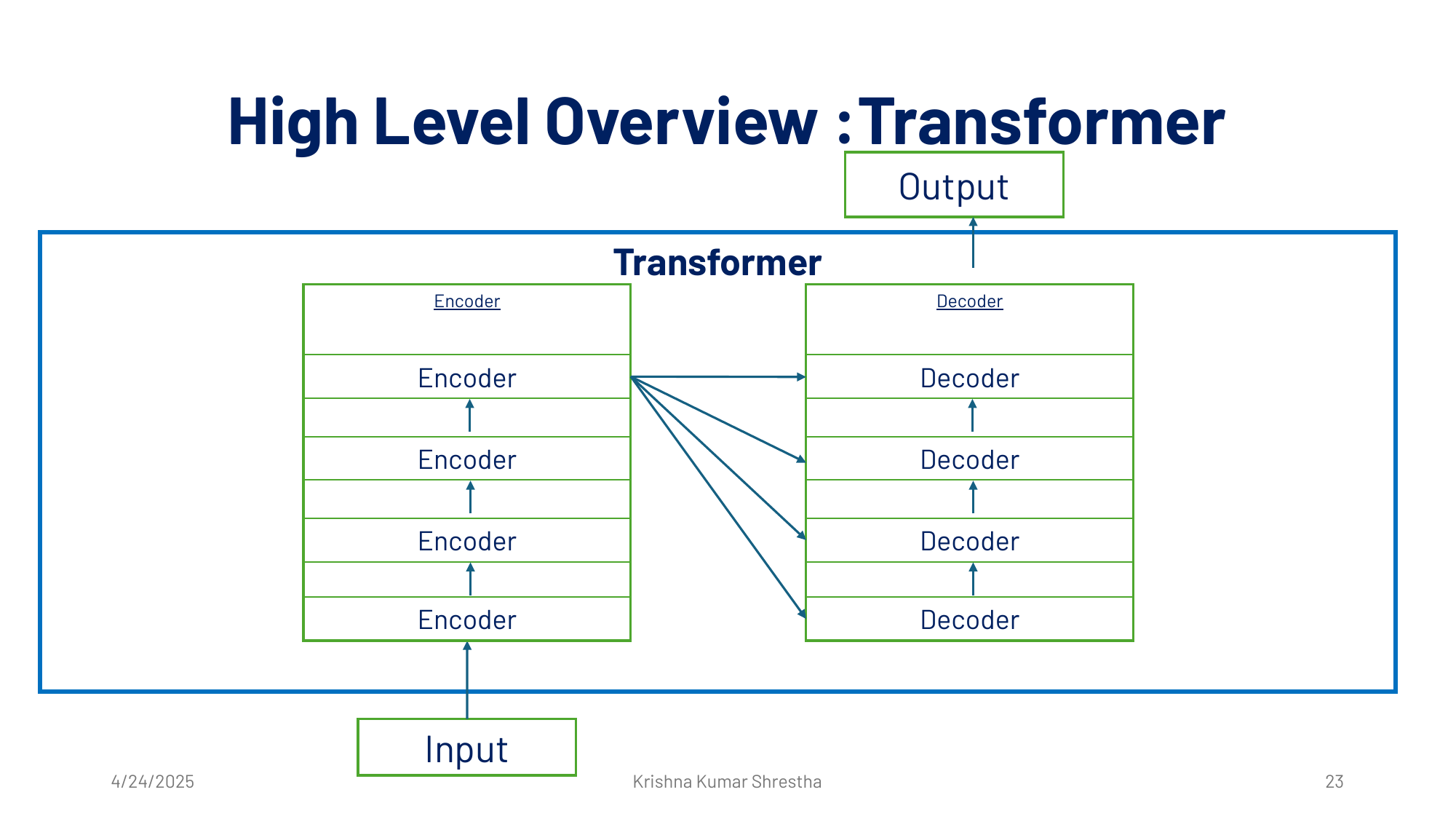

# High Level Overview :Transformer
Output
Transformer
Encoder
Decoder
Encoder
Encoder
Encoder
Encoder
Decoder
Decoder
Decoder
Decoder
Input
4/24/2025
Krishna Kumar Shrestha
23